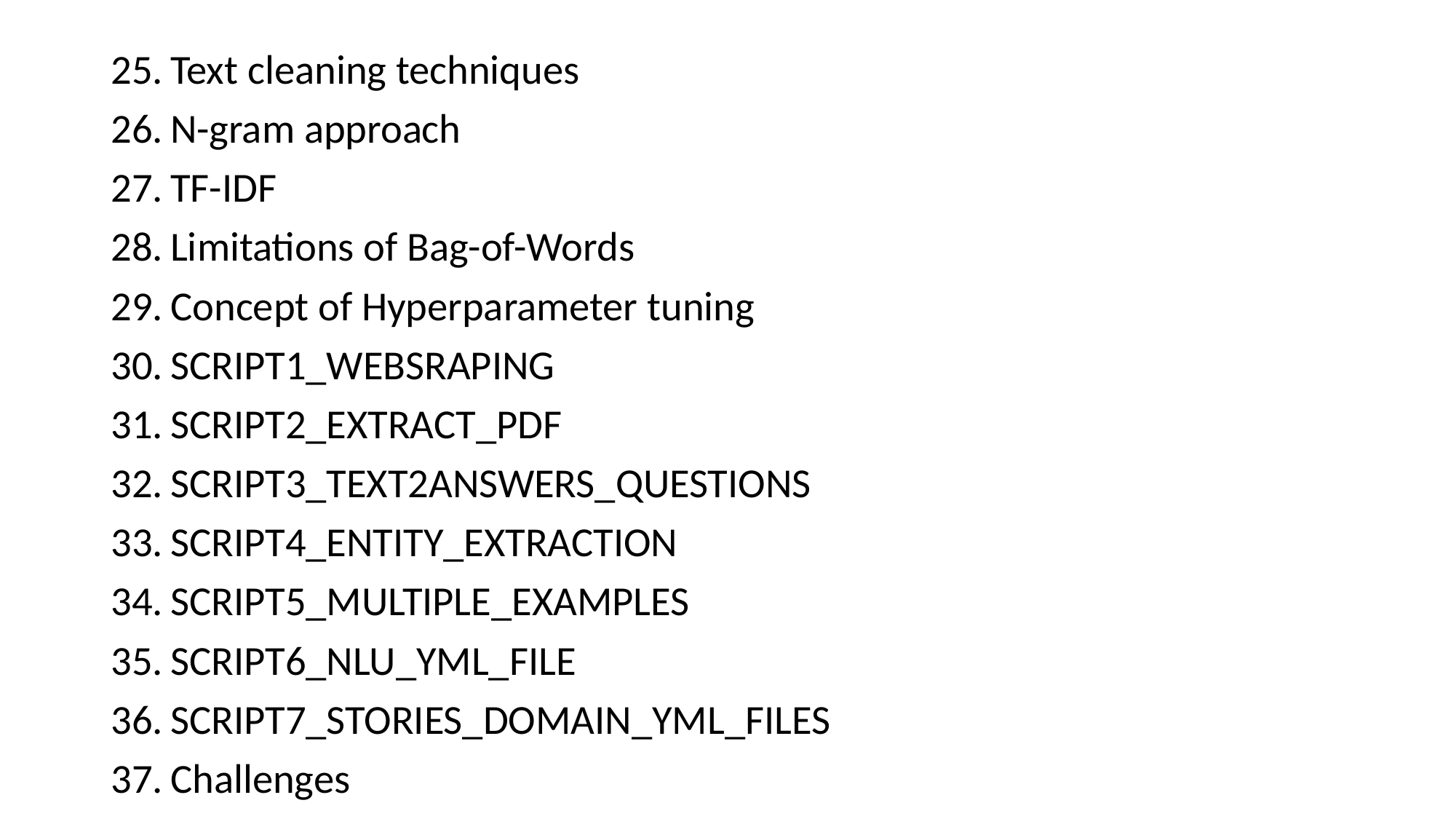

Text cleaning techniques
N-gram approach
TF-IDF
Limitations of Bag-of-Words
Concept of Hyperparameter tuning
SCRIPT1_WEBSRAPING
SCRIPT2_EXTRACT_PDF
SCRIPT3_TEXT2ANSWERS_QUESTIONS
SCRIPT4_ENTITY_EXTRACTION
SCRIPT5_MULTIPLE_EXAMPLES
SCRIPT6_NLU_YML_FILE
SCRIPT7_STORIES_DOMAIN_YML_FILES
Challenges